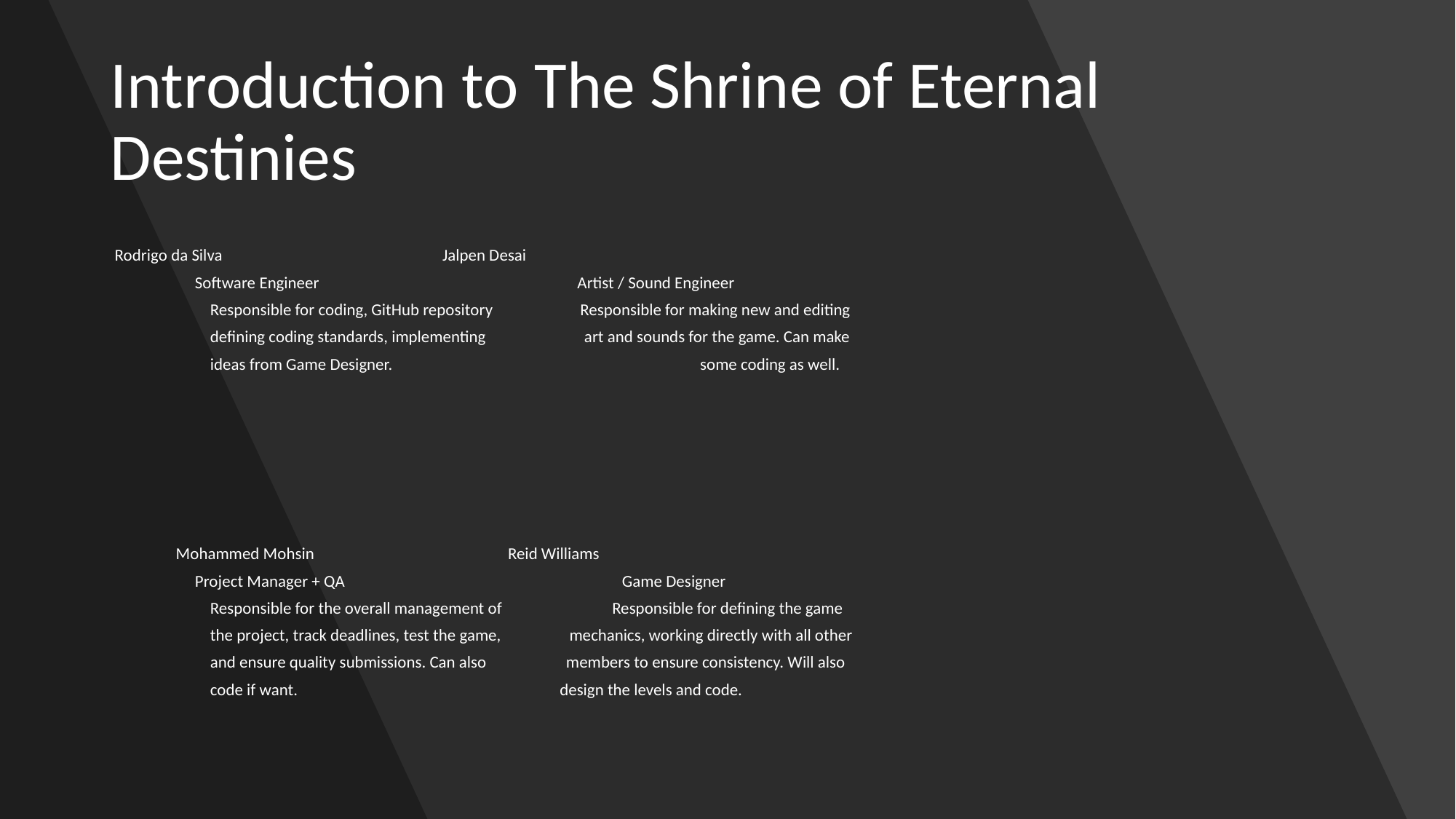

# Introduction to The Shrine of Eternal Destinies
 Rodrigo da Silva                                                          Jalpen Desai
                      Software Engineer                                                                    Artist / Sound Engineer
                          Responsible for coding, GitHub repository                       Responsible for making new and editing
                          defining coding standards, implementing                          art and sounds for the game. Can make
                          ideas from Game Designer.                                                                                 some coding as well.

                 Mohammed Mohsin                                                   Reid Williams
                      Project Manager + QA                                                                         Game Designer
                          Responsible for the overall management of                             Responsible for defining the game
                          the project, track deadlines, test the game,                  mechanics, working directly with all other
                          and ensure quality submissions. Can also                     members to ensure consistency. Will also
                          code if want.                                                                     design the levels and code.